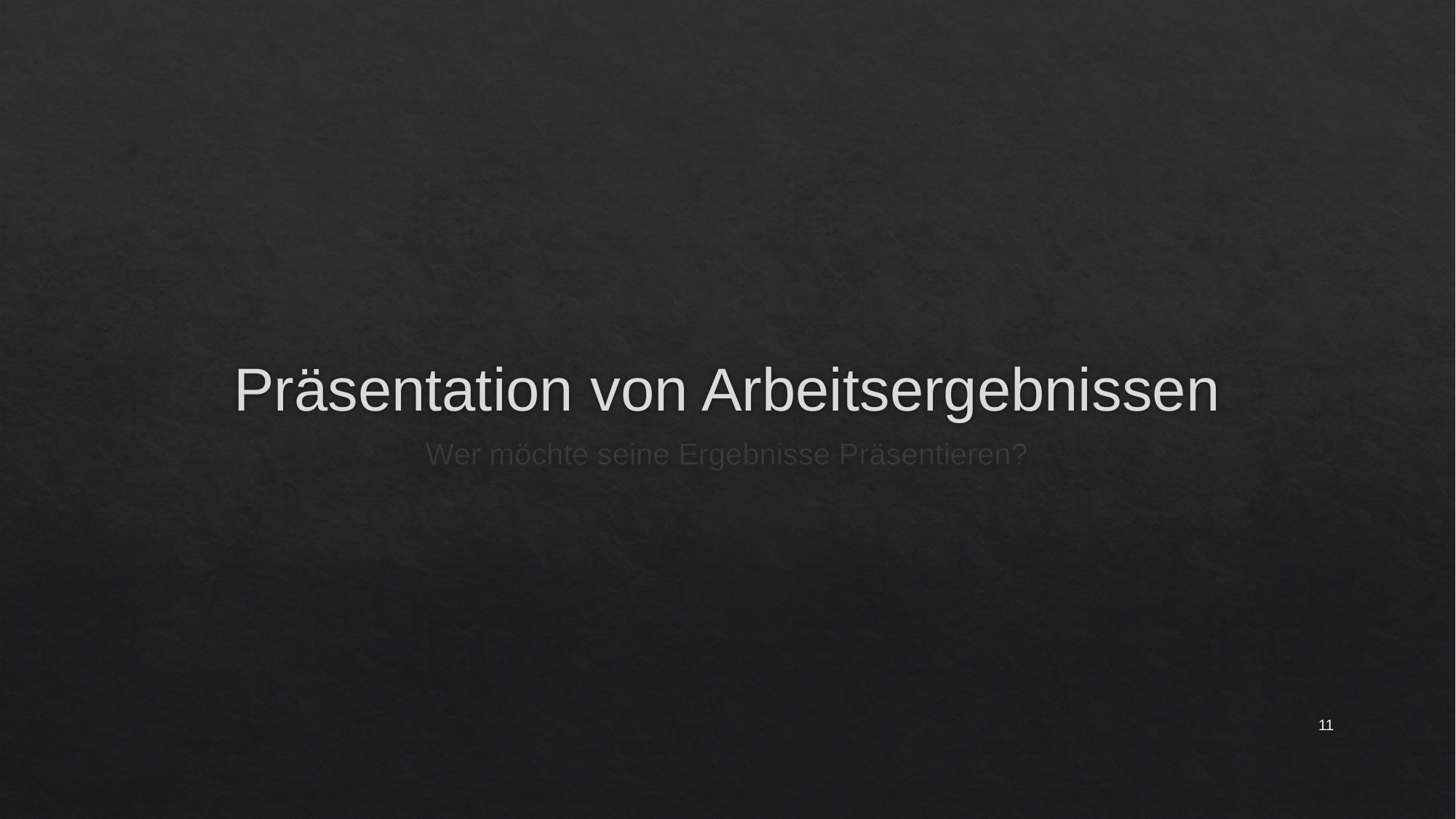

# Präsentation von Arbeitsergebnissen
Wer möchte seine Ergebnisse Präsentieren?
11